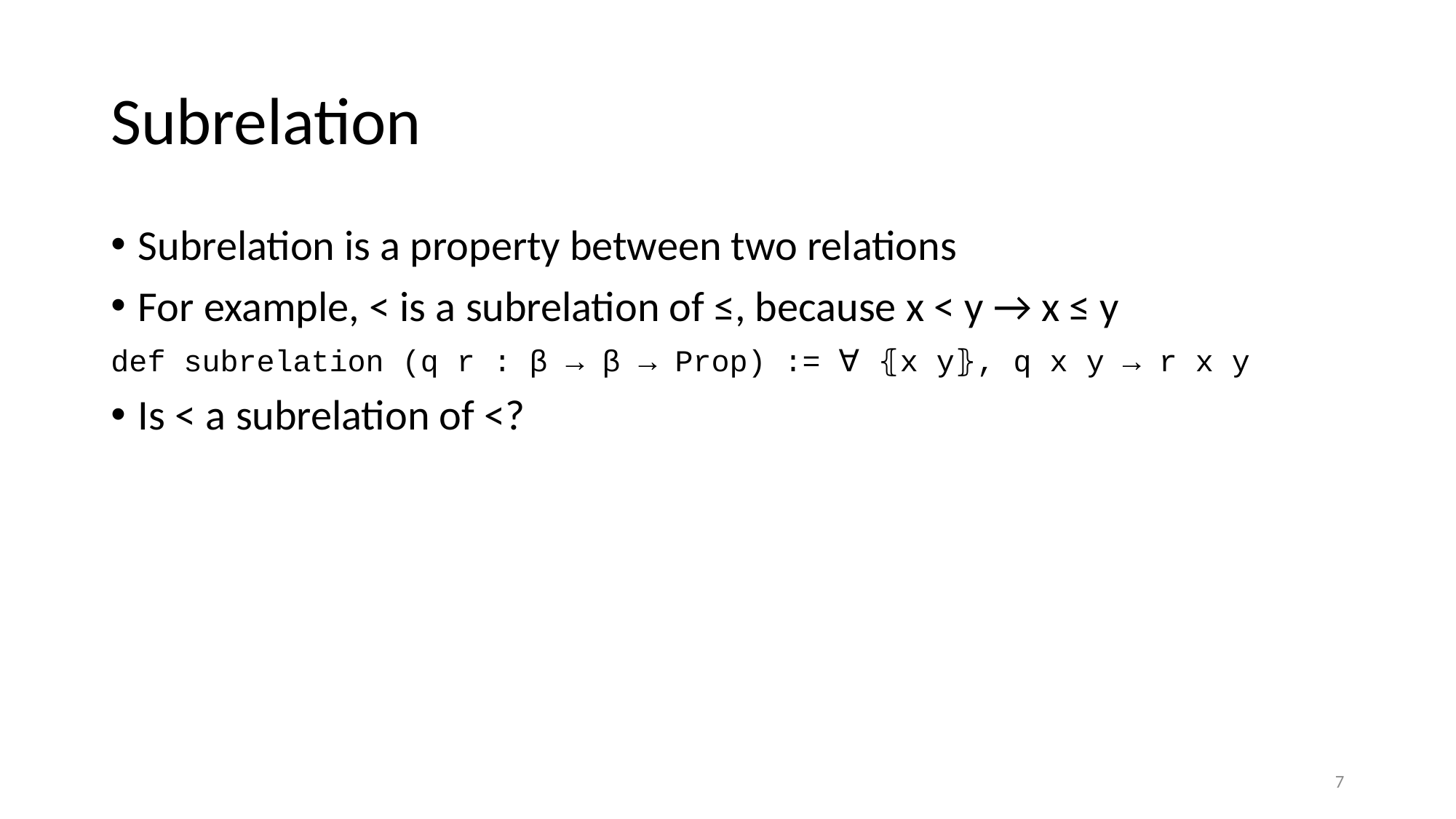

# Subrelation
Subrelation is a property between two relations
For example, < is a subrelation of ≤, because x < y → x ≤ y
def subrelation (q r : β → β → Prop) := ∀ ⦃x y⦄, q x y → r x y
Is < a subrelation of <?
7